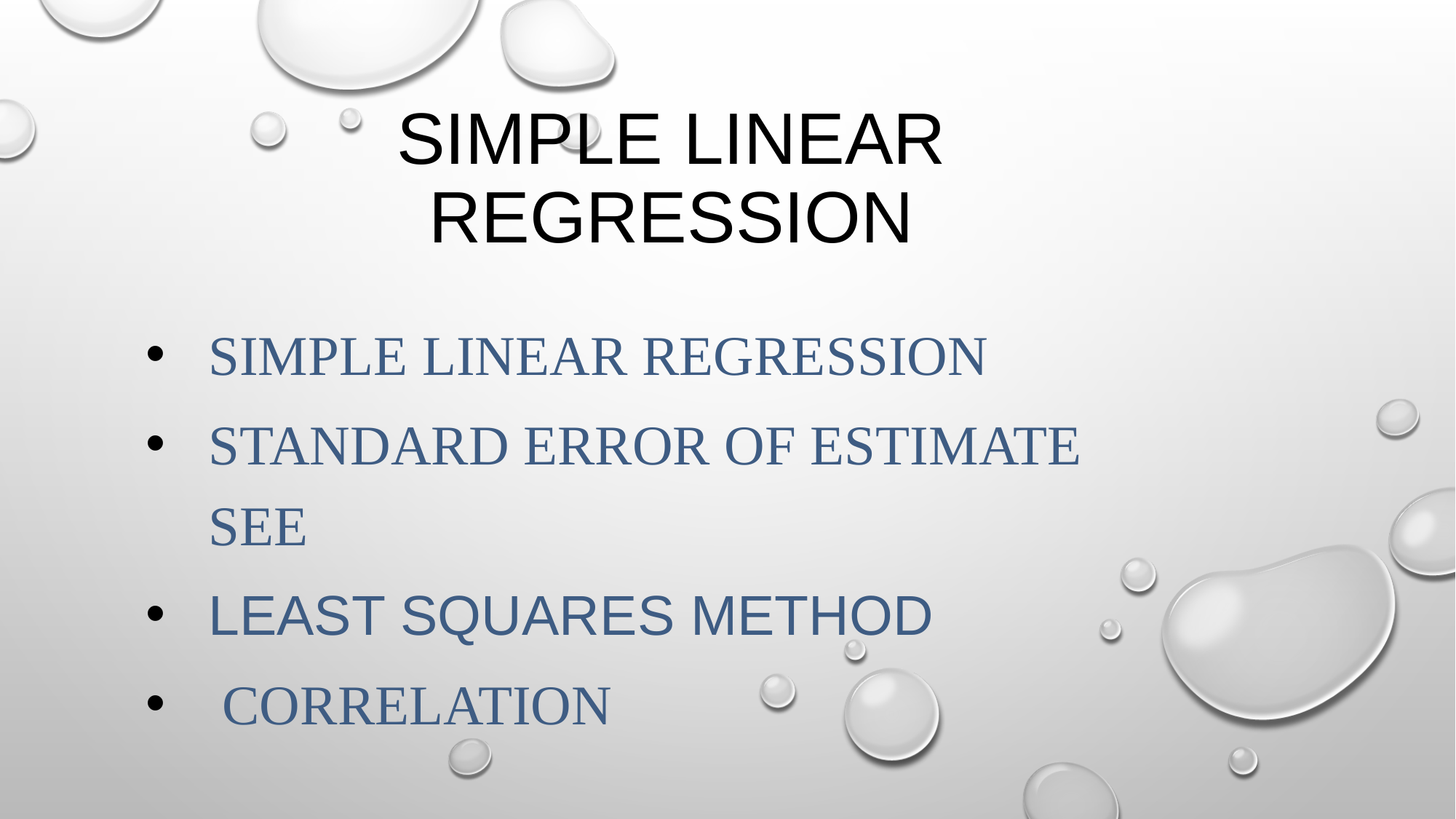

# Simple Linear Regression
Simple Linear Regression
Standard Error of Estimate SEE
Least Squares Method
 Correlation